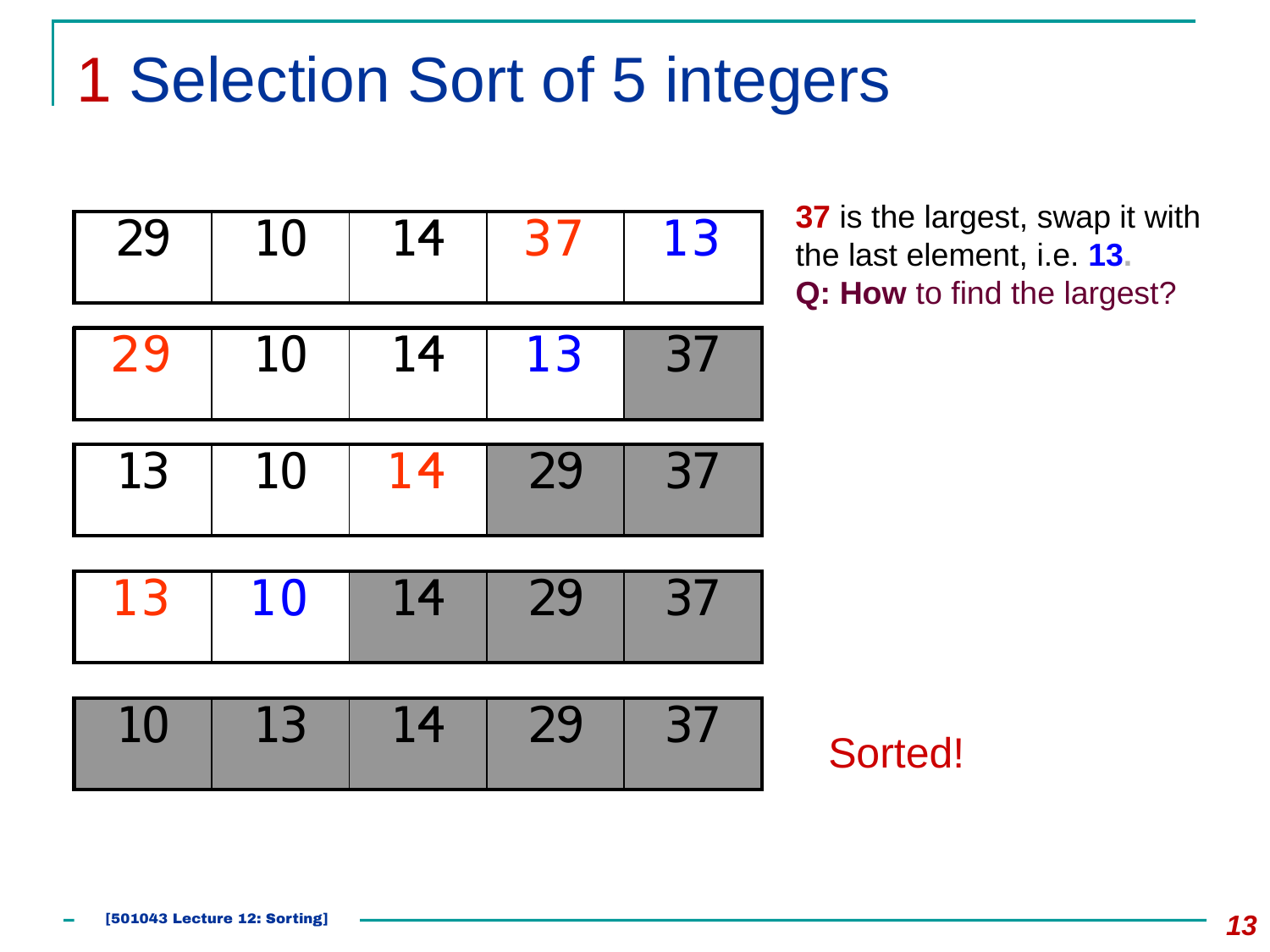

# 1 Selection Sort of 5 integers
37 is the largest, swap it with the last element, i.e. 13.
Q: How to find the largest?
| 29 | 10 | 14 | 37 | 13 |
| --- | --- | --- | --- | --- |
| 29 | 10 | 14 | 13 | 37 |
| --- | --- | --- | --- | --- |
| 13 | 10 | 14 | 29 | 37 |
| --- | --- | --- | --- | --- |
| 13 | 10 | 14 | 29 | 37 |
| --- | --- | --- | --- | --- |
| 10 | 13 | 14 | 29 | 37 |
| --- | --- | --- | --- | --- |
Sorted!
13
[501043 Lecture 12: Sorting]